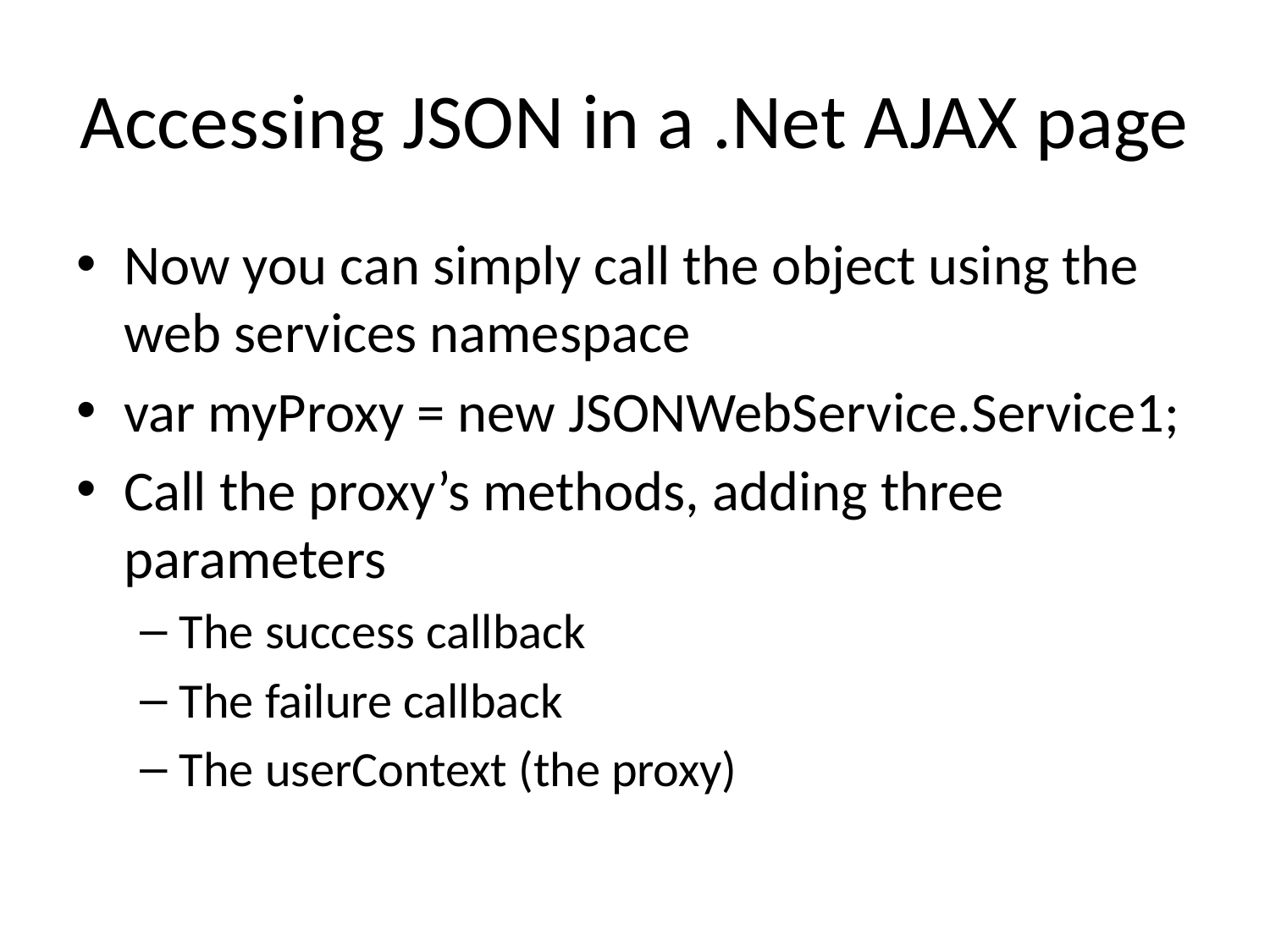

# Accessing JSON in a .Net AJAX page
Now you can simply call the object using the web services namespace
var myProxy = new JSONWebService.Service1;
Call the proxy’s methods, adding three parameters
The success callback
The failure callback
The userContext (the proxy)